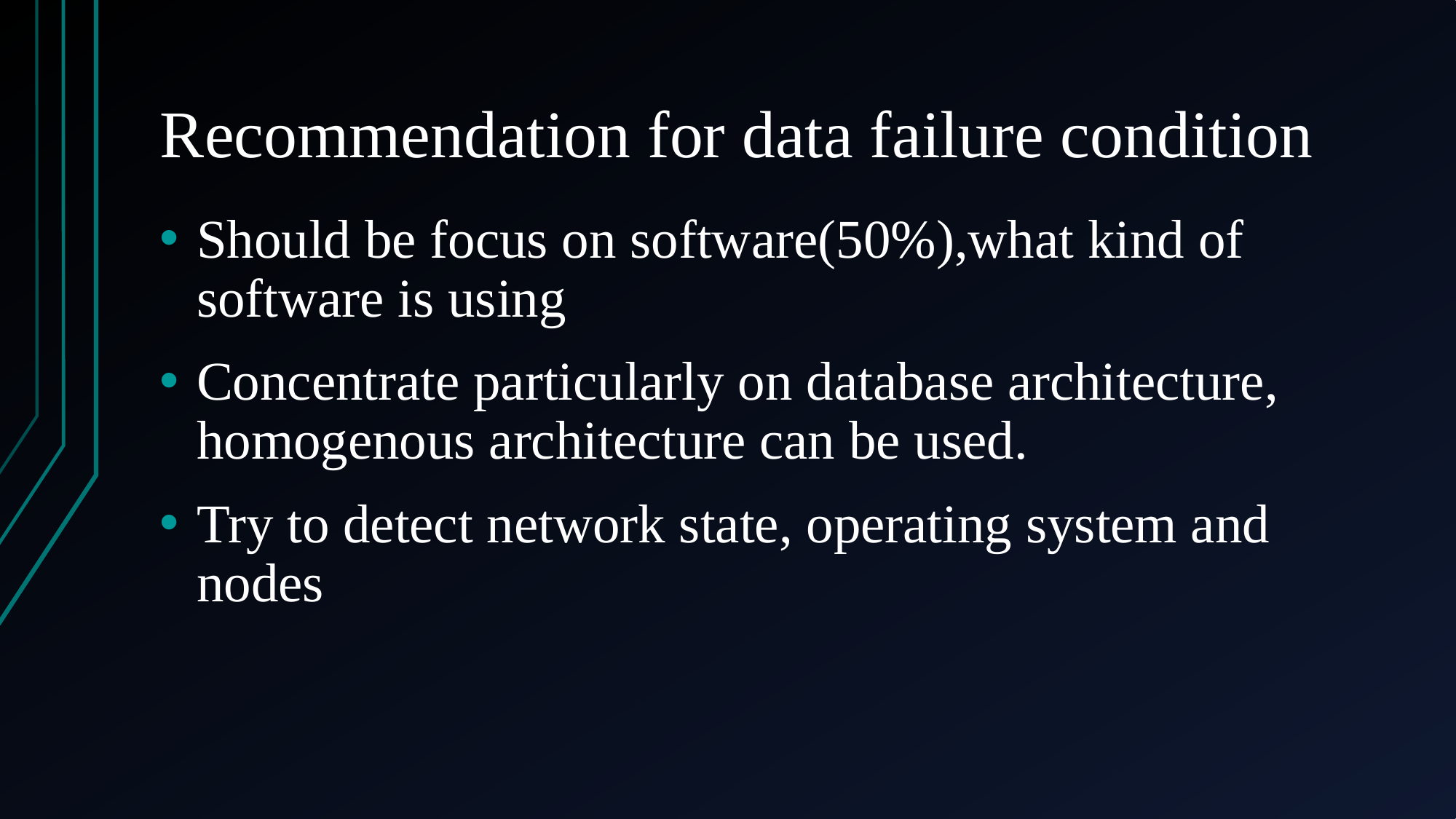

# Recommendation for data failure condition
Should be focus on software(50%),what kind of software is using
Concentrate particularly on database architecture, homogenous architecture can be used.
Try to detect network state, operating system and nodes